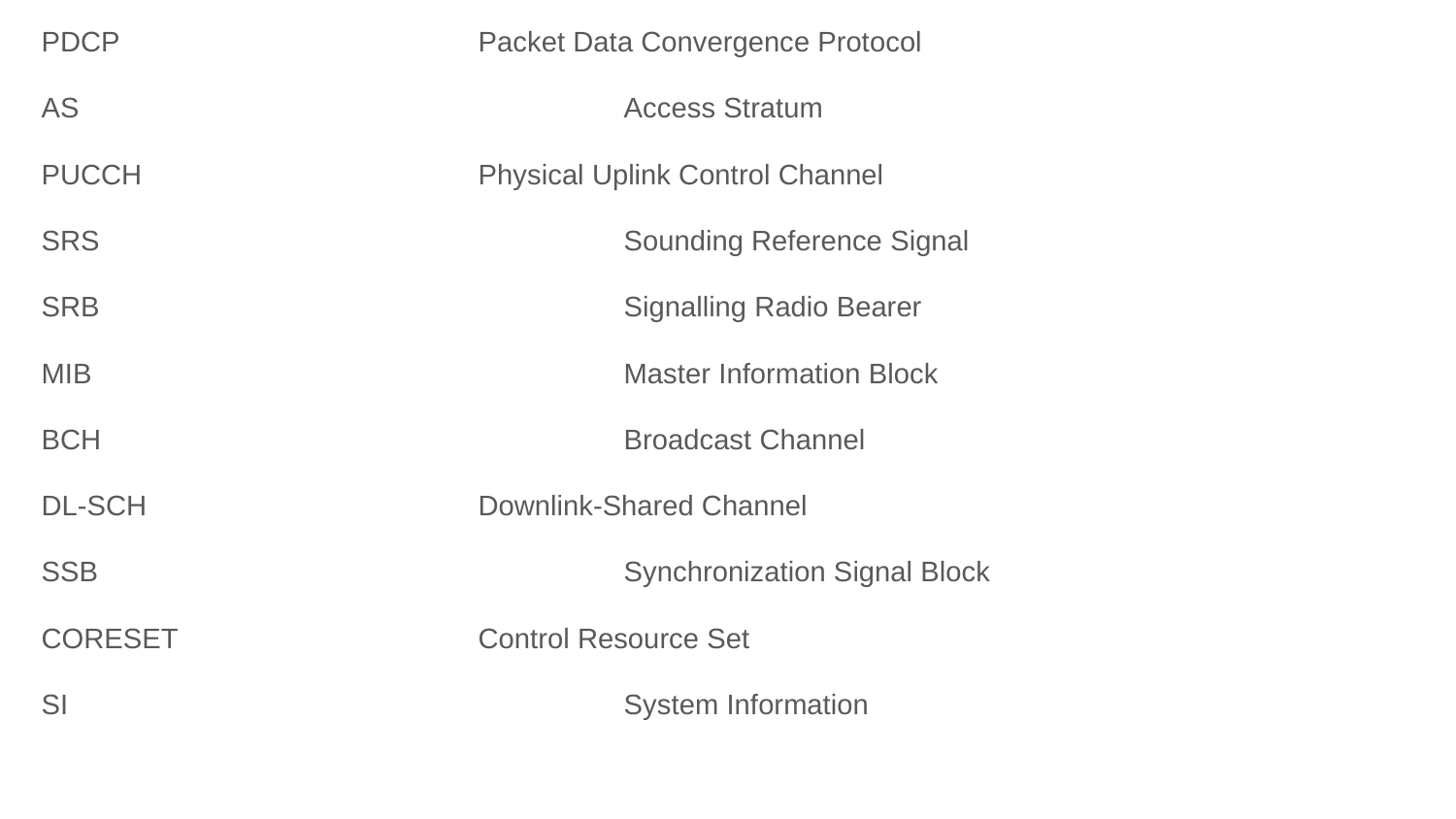

PDCP			Packet Data Convergence Protocol
AS 				Access Stratum
PUCCH			Physical Uplink Control Channel
SRS				Sounding Reference Signal
SRB				Signalling Radio Bearer
MIB				Master Information Block
BCH				Broadcast Channel
DL-SCH			Downlink-Shared Channel
SSB 				Synchronization Signal Block
CORESET			Control Resource Set
SI				System Information